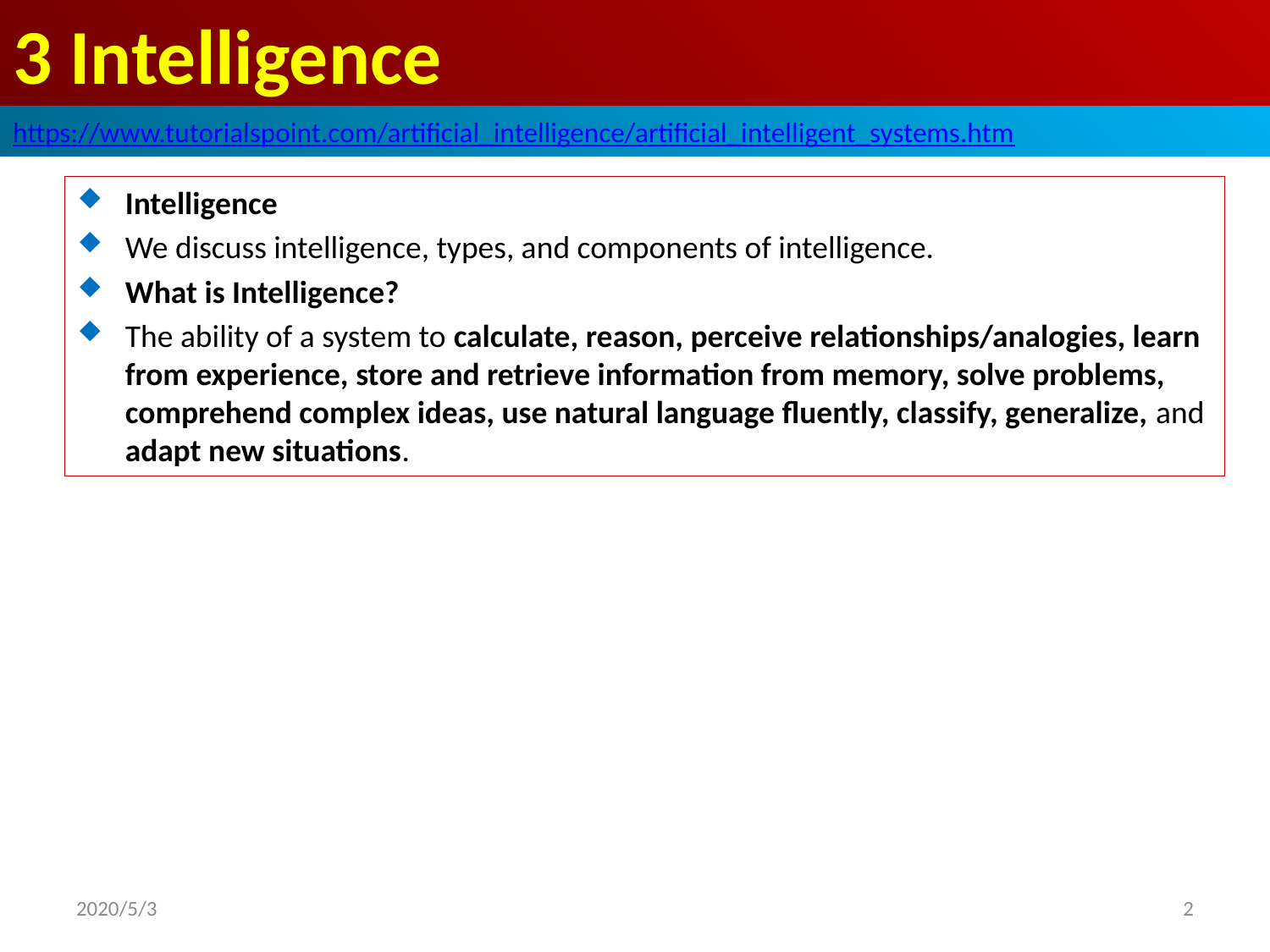

# 3 Intelligence
https://www.tutorialspoint.com/artificial_intelligence/artificial_intelligent_systems.htm
Intelligence
We discuss intelligence, types, and components of intelligence.
What is Intelligence?
The ability of a system to calculate, reason, perceive relationships/analogies, learn from experience, store and retrieve information from memory, solve problems, comprehend complex ideas, use natural language fluently, classify, generalize, and adapt new situations.
2020/5/3
2